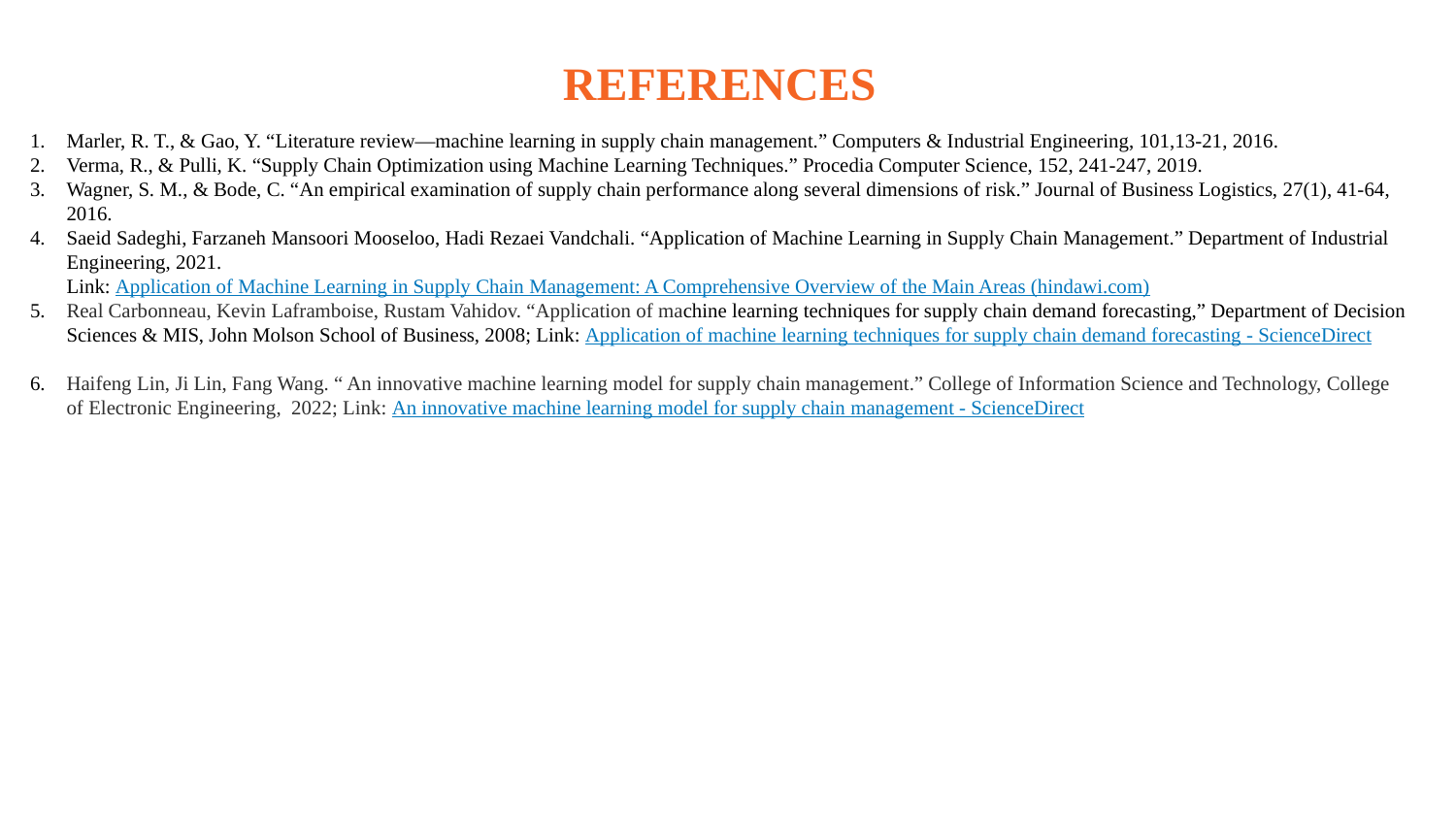

REFERENCES
Marler, R. T., & Gao, Y. “Literature review—machine learning in supply chain management.” Computers & Industrial Engineering, 101,13-21, 2016.
Verma, R., & Pulli, K. “Supply Chain Optimization using Machine Learning Techniques.” Procedia Computer Science, 152, 241-247, 2019.
Wagner, S. M., & Bode, C. “An empirical examination of supply chain performance along several dimensions of risk.” Journal of Business Logistics, 27(1), 41-64, 2016.
Saeid Sadeghi, Farzaneh Mansoori Mooseloo, Hadi Rezaei Vandchali. “Application of Machine Learning in Supply Chain Management.” Department of Industrial Engineering, 2021.
Link: Application of Machine Learning in Supply Chain Management: A Comprehensive Overview of the Main Areas (hindawi.com)
Real Carbonneau, Kevin Laframboise, Rustam Vahidov. “Application of machine learning techniques for supply chain demand forecasting,” Department of Decision Sciences & MIS, John Molson School of Business, 2008; Link: Application of machine learning techniques for supply chain demand forecasting - ScienceDirect
Haifeng Lin, Ji Lin, Fang Wang. “ An innovative machine learning model for supply chain management.” College of Information Science and Technology, College of Electronic Engineering,  2022; Link: An innovative machine learning model for supply chain management - ScienceDirect